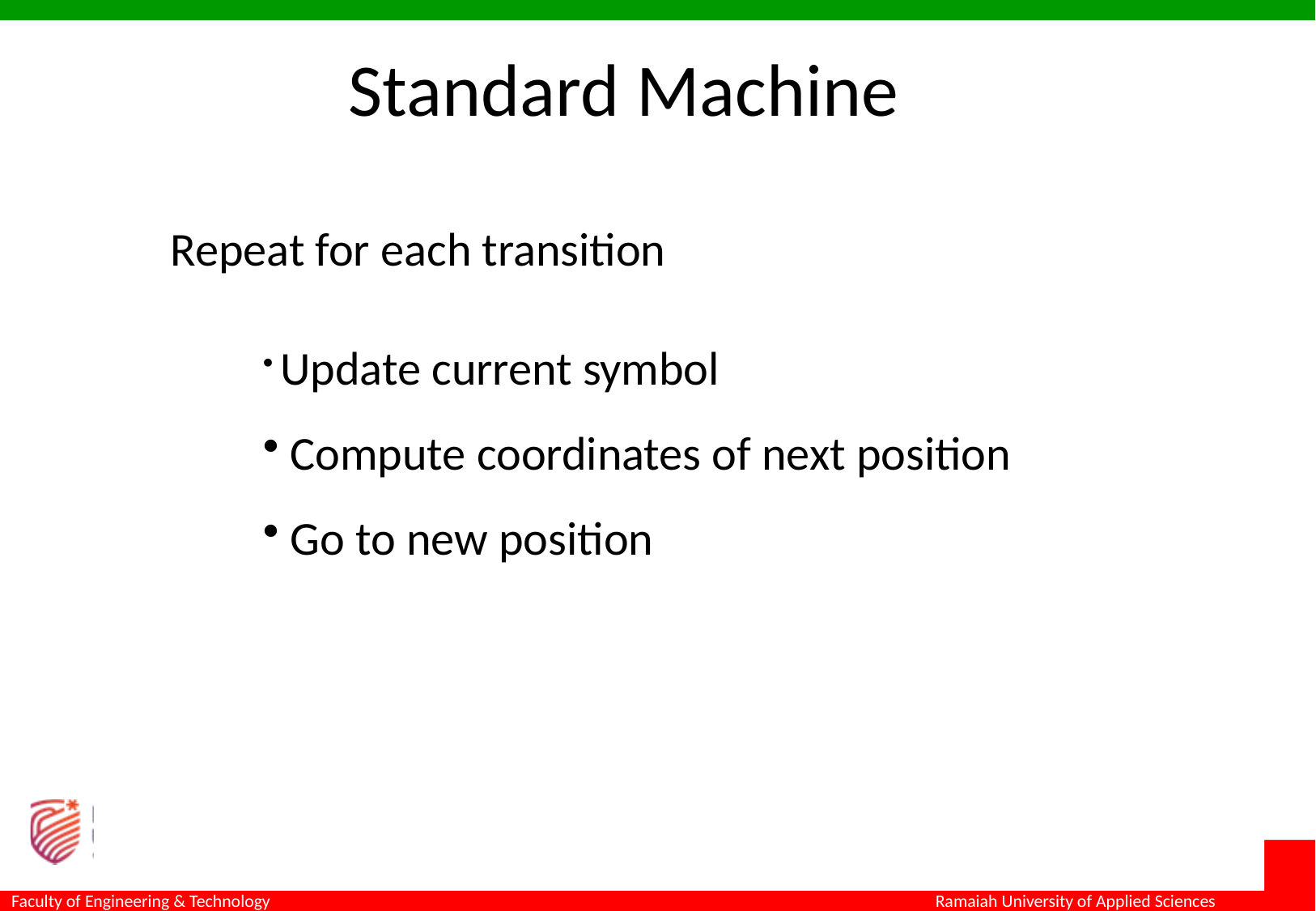

Standard Machine
Repeat for each transition
 Update current symbol
 Compute coordinates of next position
 Go to new position